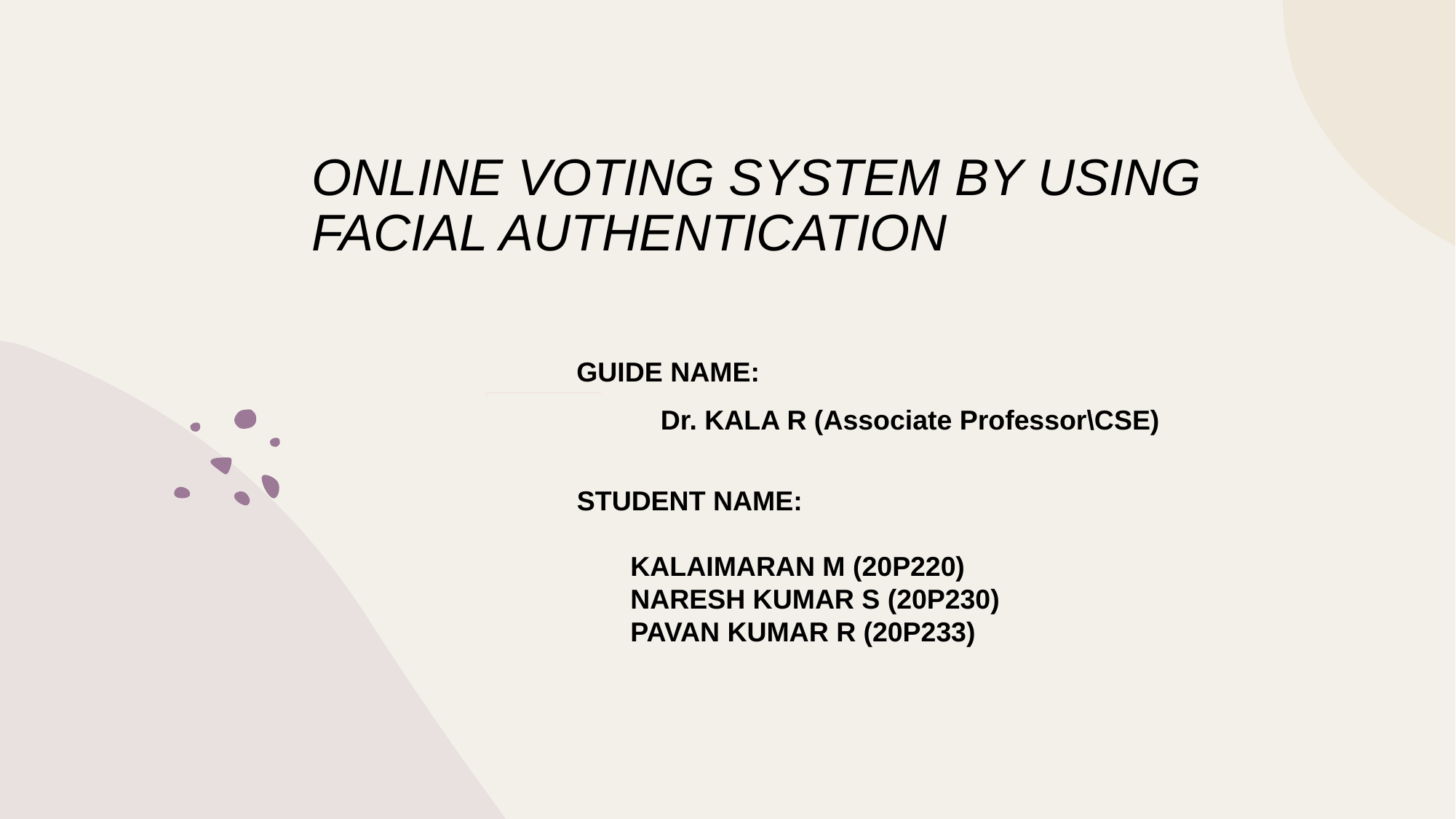

# ONLINE VOTING SYSTEM BY USING FACIAL AUTHENTICATION

GUIDE NAME:
           Dr. KALA R (Associate Professor\CSE)

STUDENT NAME:

       KALAIMARAN M (20P220)
       NARESH KUMAR S (20P230)
       PAVAN KUMAR R (20P233)